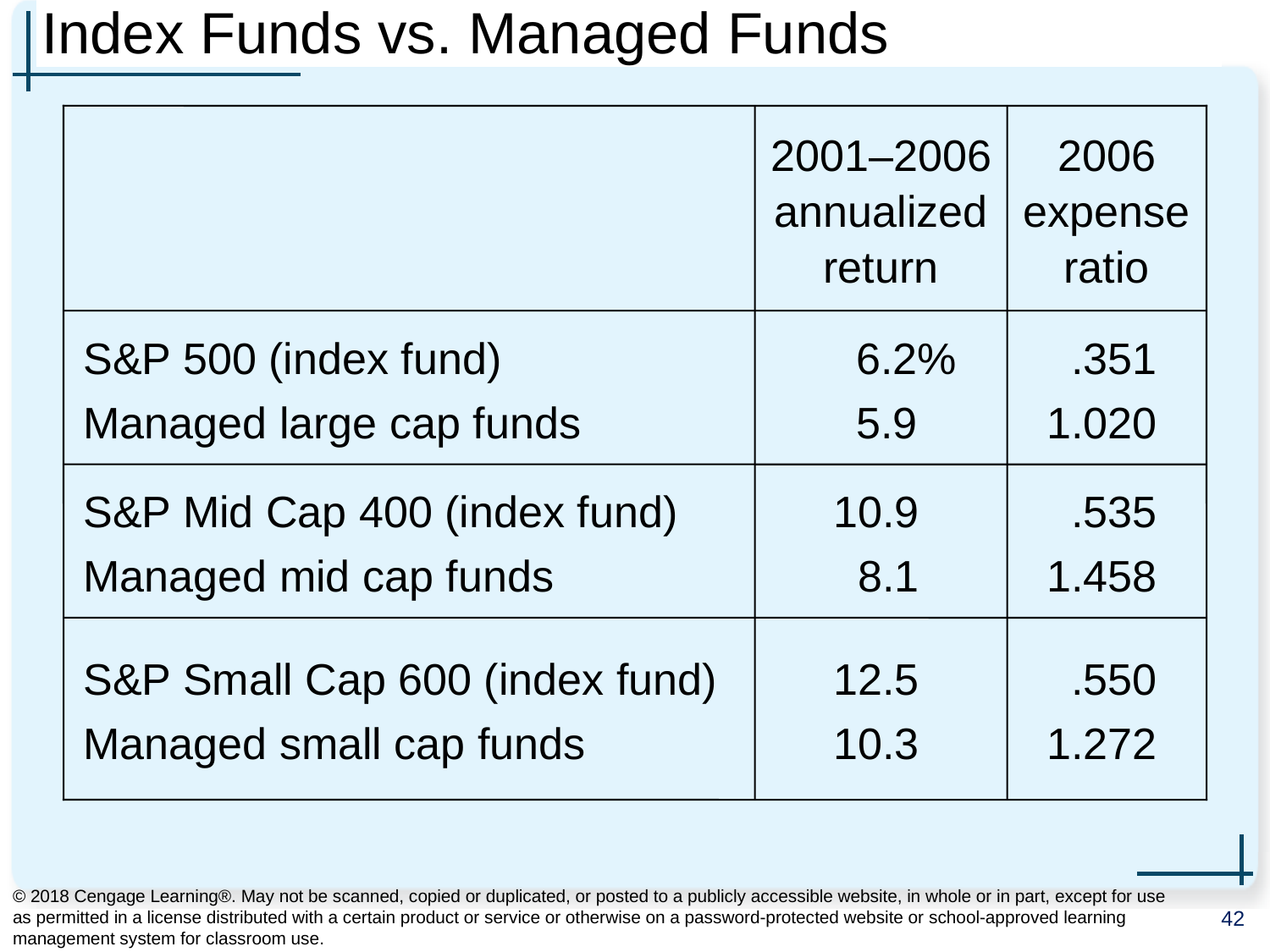

# Index Funds vs. Managed Funds
0

2001–2006 annualized return

2006 expense ratio

S&P 500 (index fund)
Managed large cap funds
6.2%
5.9
.351
1.020

S&P Mid Cap 400 (index fund)
Managed mid cap funds
10.9
8.1
.535
1.458

S&P Small Cap 600 (index fund)
Managed small cap funds
12.5
10.3
.550
1.272

© 2018 Cengage Learning®. May not be scanned, copied or duplicated, or posted to a publicly accessible website, in whole or in part, except for use as permitted in a license distributed with a certain product or service or otherwise on a password-protected website or school-approved learning management system for classroom use.
42